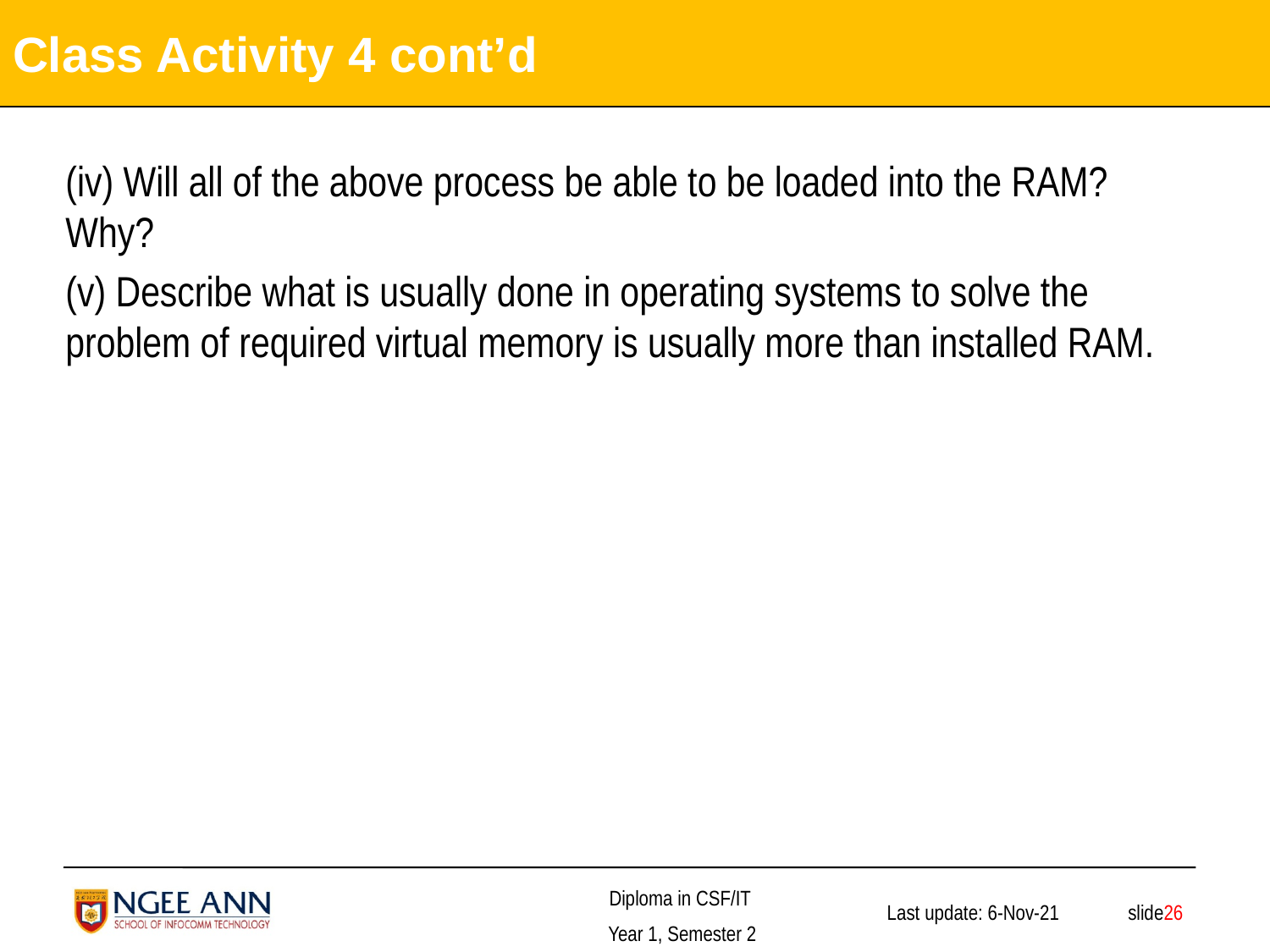

# Class Activity 4 cont’d
(iv) Will all of the above process be able to be loaded into the RAM?  Why?
(v) Describe what is usually done in operating systems to solve the problem of required virtual memory is usually more than installed RAM.

    slide26